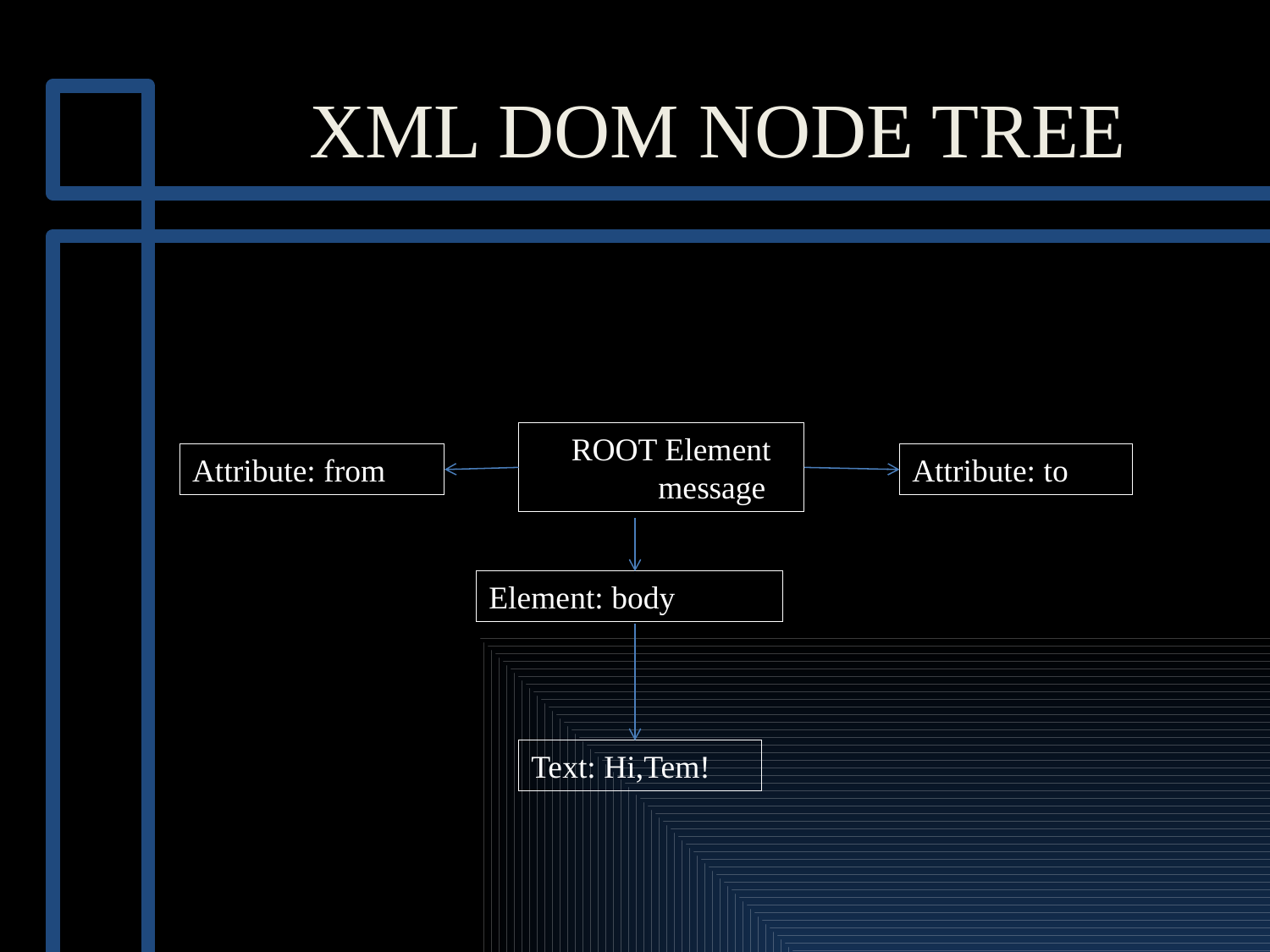

# XML DOM NODE TREE

     ROOT Element       	message
Attribute: from
Attribute: to
Element: body
Text: Hi,Tem!